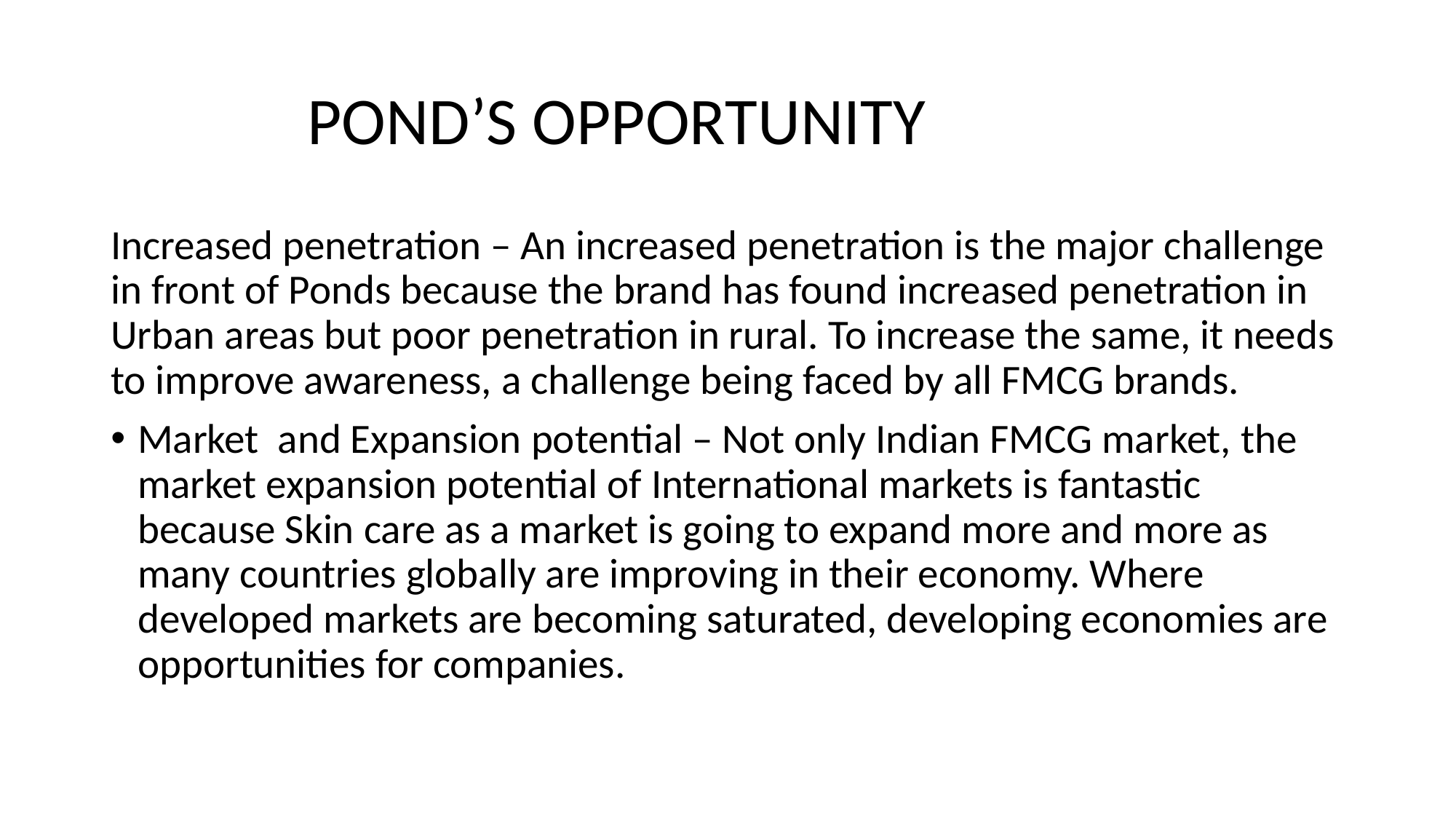

# POND’S OPPORTUNITY
Increased penetration – An increased penetration is the major challenge in front of Ponds because the brand has found increased penetration in Urban areas but poor penetration in rural. To increase the same, it needs to improve awareness, a challenge being faced by all FMCG brands.
Market  and Expansion potential – Not only Indian FMCG market, the market expansion potential of International markets is fantastic because Skin care as a market is going to expand more and more as many countries globally are improving in their economy. Where developed markets are becoming saturated, developing economies are opportunities for companies.